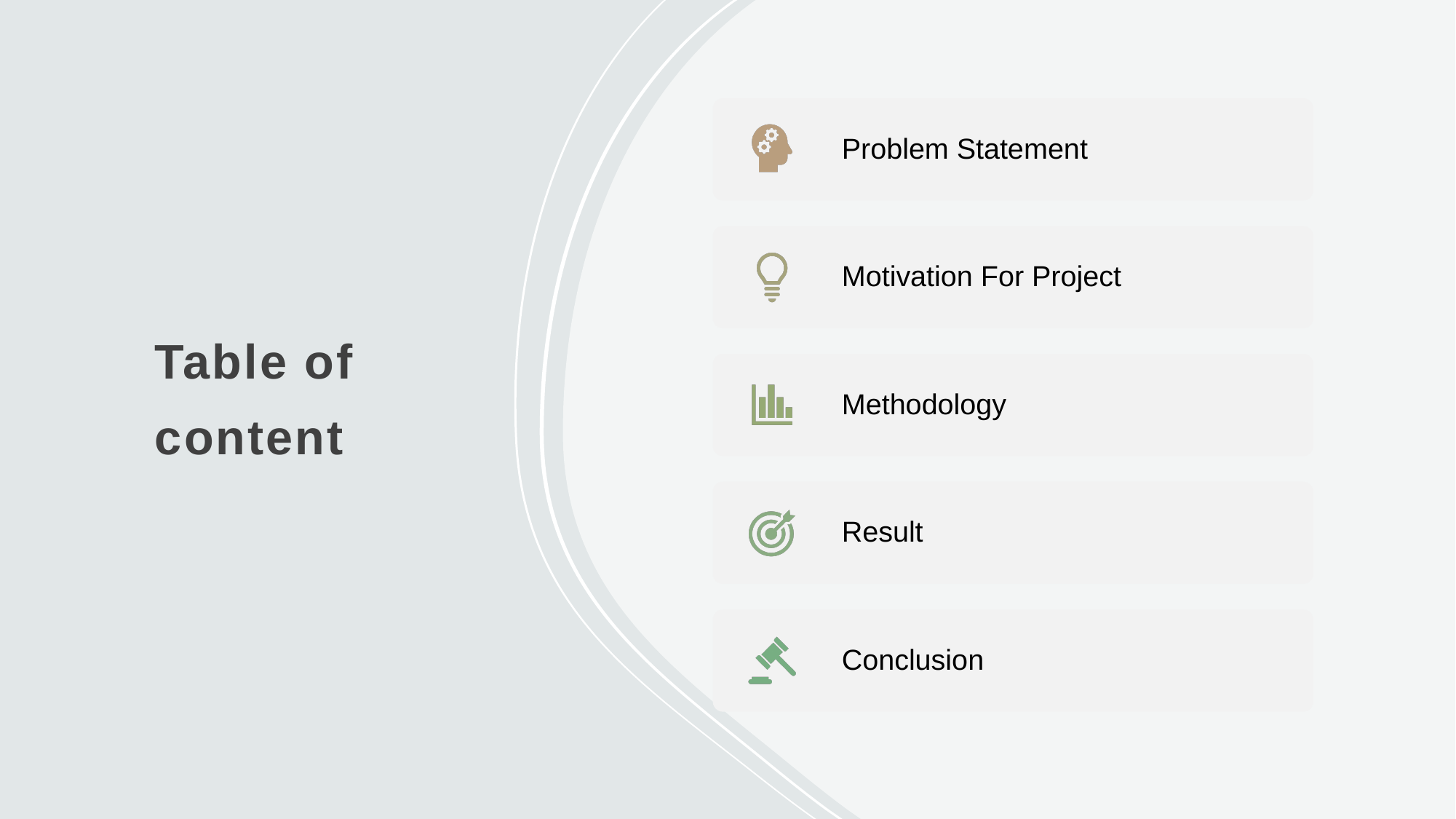

Problem Statement
Motivation For Project
Methodology
Result
Conclusion
# Table of content